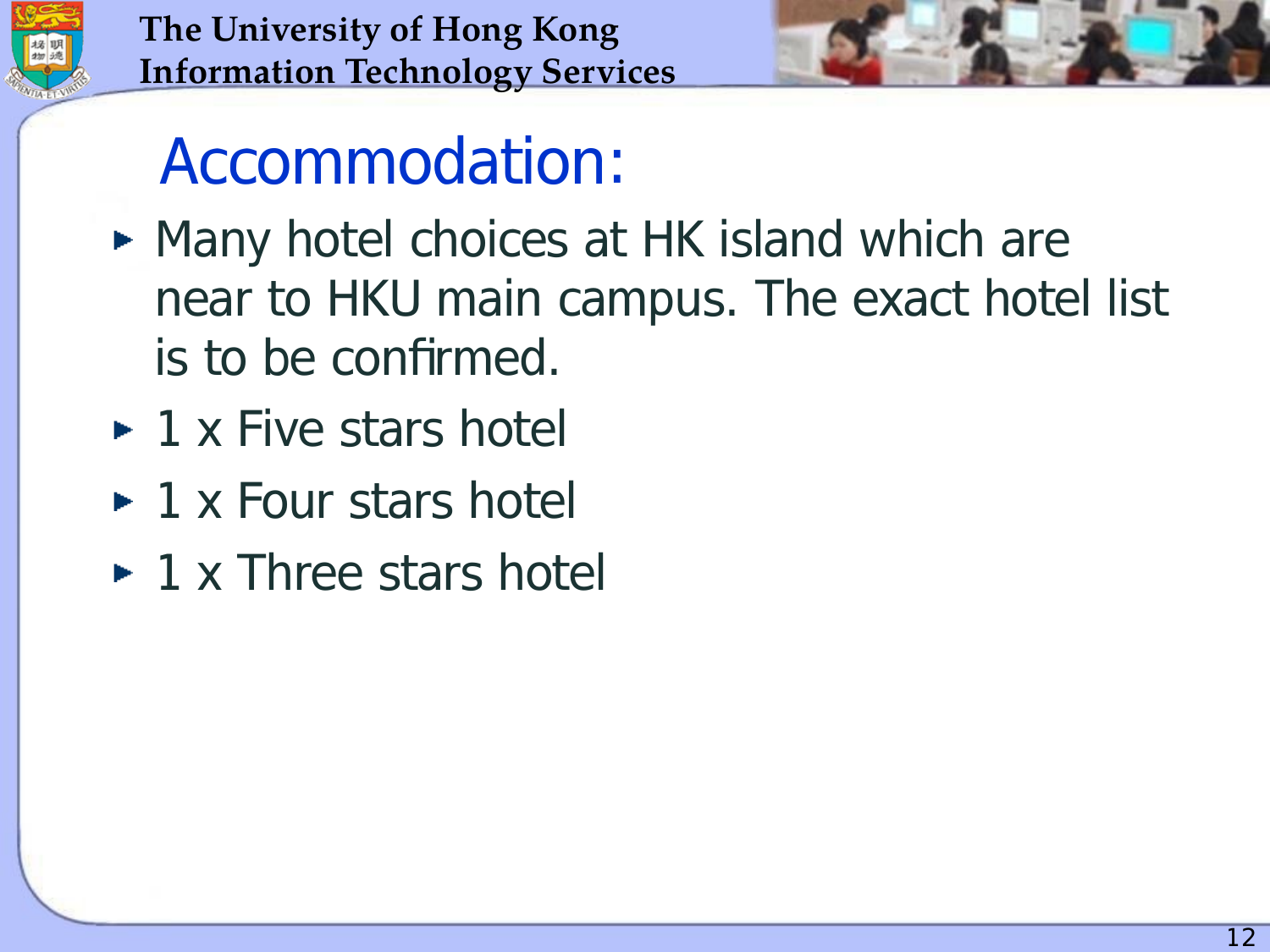

# Accommodation:
Many hotel choices at HK island which are near to HKU main campus. The exact hotel list is to be confirmed.
1 x Five stars hotel
1 x Four stars hotel
1 x Three stars hotel